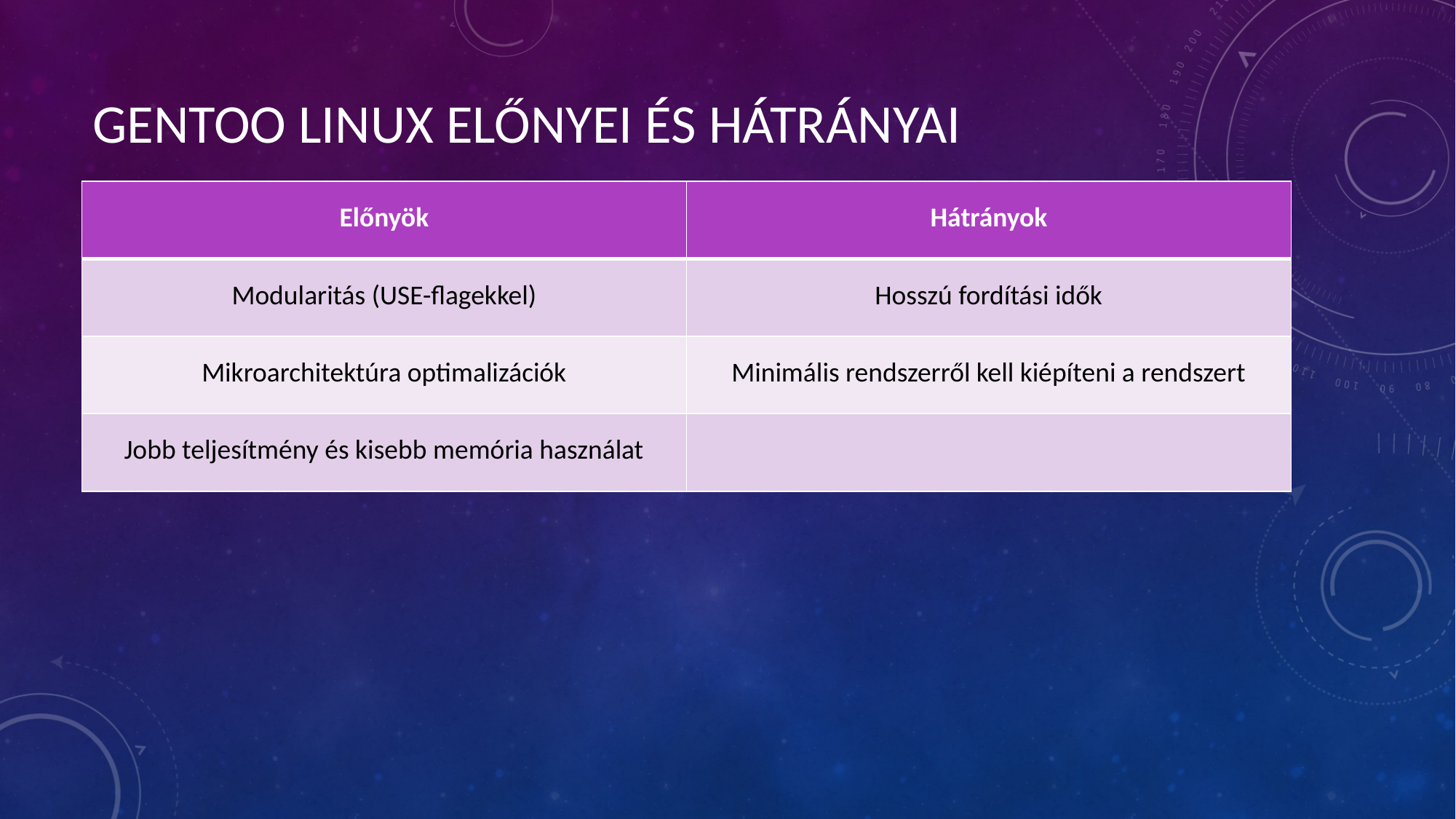

# Gentoo linux előnyei és hátrányai
| Előnyök | Hátrányok |
| --- | --- |
| Modularitás (USE-flagekkel) | Hosszú fordítási idők |
| Mikroarchitektúra optimalizációk | Minimális rendszerről kell kiépíteni a rendszert |
| Jobb teljesítmény és kisebb memória használat |  |